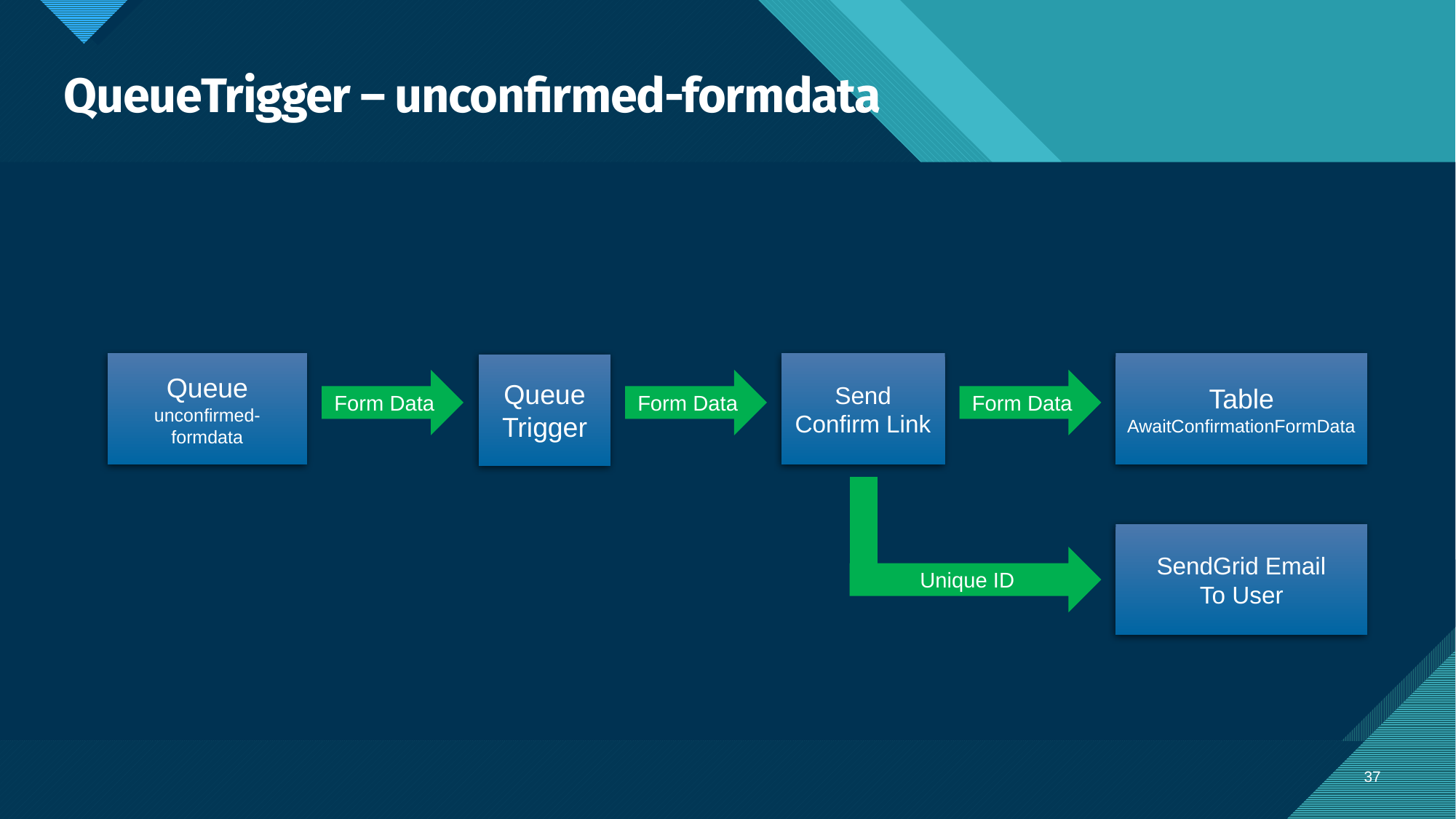

# QueueTrigger – unconfirmed-formdata
Queue
unconfirmed-formdata
Send Confirm Link
Table
AwaitConfirmationFormData
Queue Trigger
Form Data
Form Data
Form Data

SendGrid Email
To User
Unique ID
37